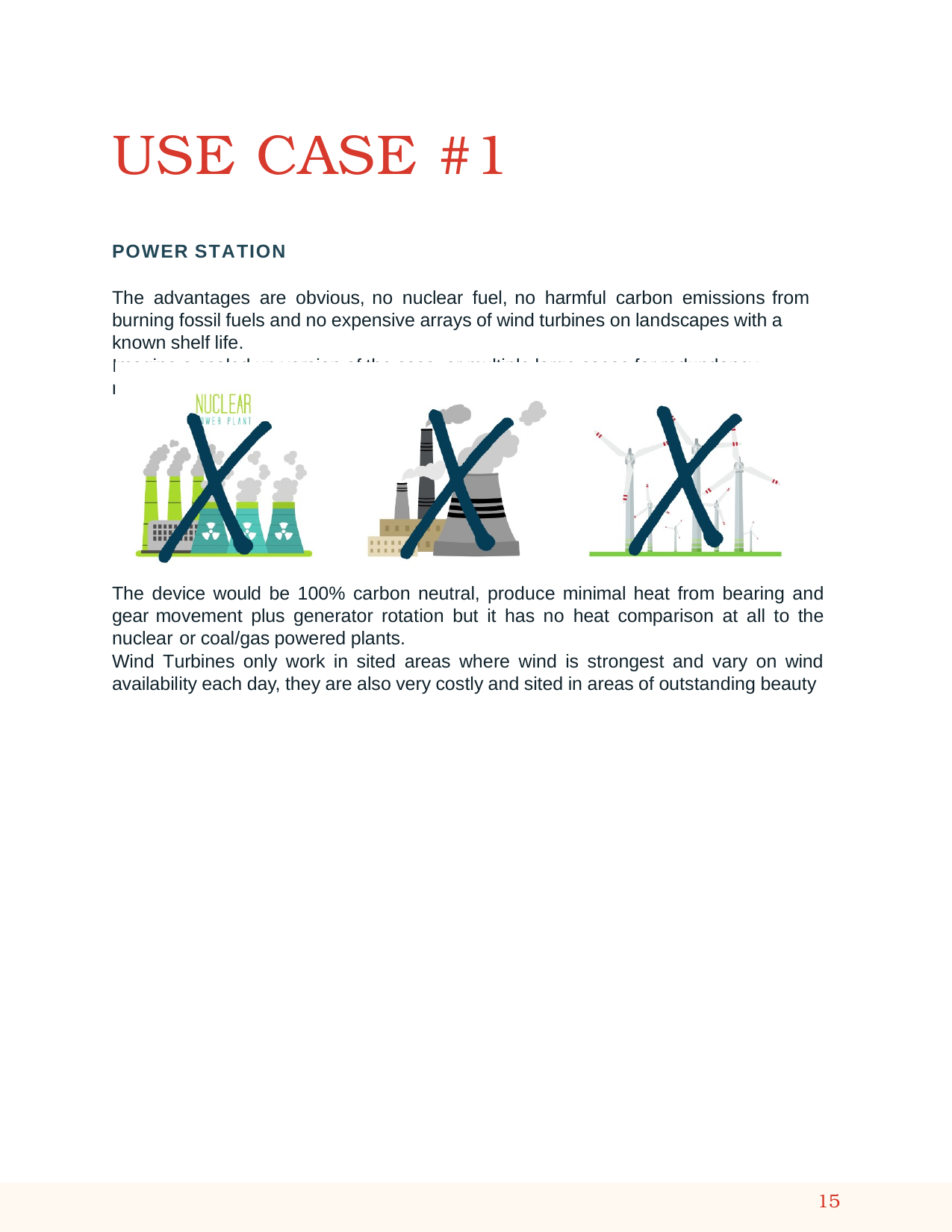

# USE CASE #1
POWER STATION

The  advantages  are  obvious, no  nuclear  fuel, no  harmful  carbon  emissions from  burning fossil fuels and no expensive arrays of wind turbines on landscapes with a known shelf life.
Imagine a scaled up version of the case, or multiple large cases for redundancy measures.

The device would be 100% carbon neutral, produce minimal heat from bearing and gear movement plus generator rotation but it has no heat comparison at all to the nuclear or coal/gas powered plants.
Wind Turbines only work in sited areas where wind is strongest and vary on wind availability each day, they are also very costly and sited in areas of outstanding beauty
15